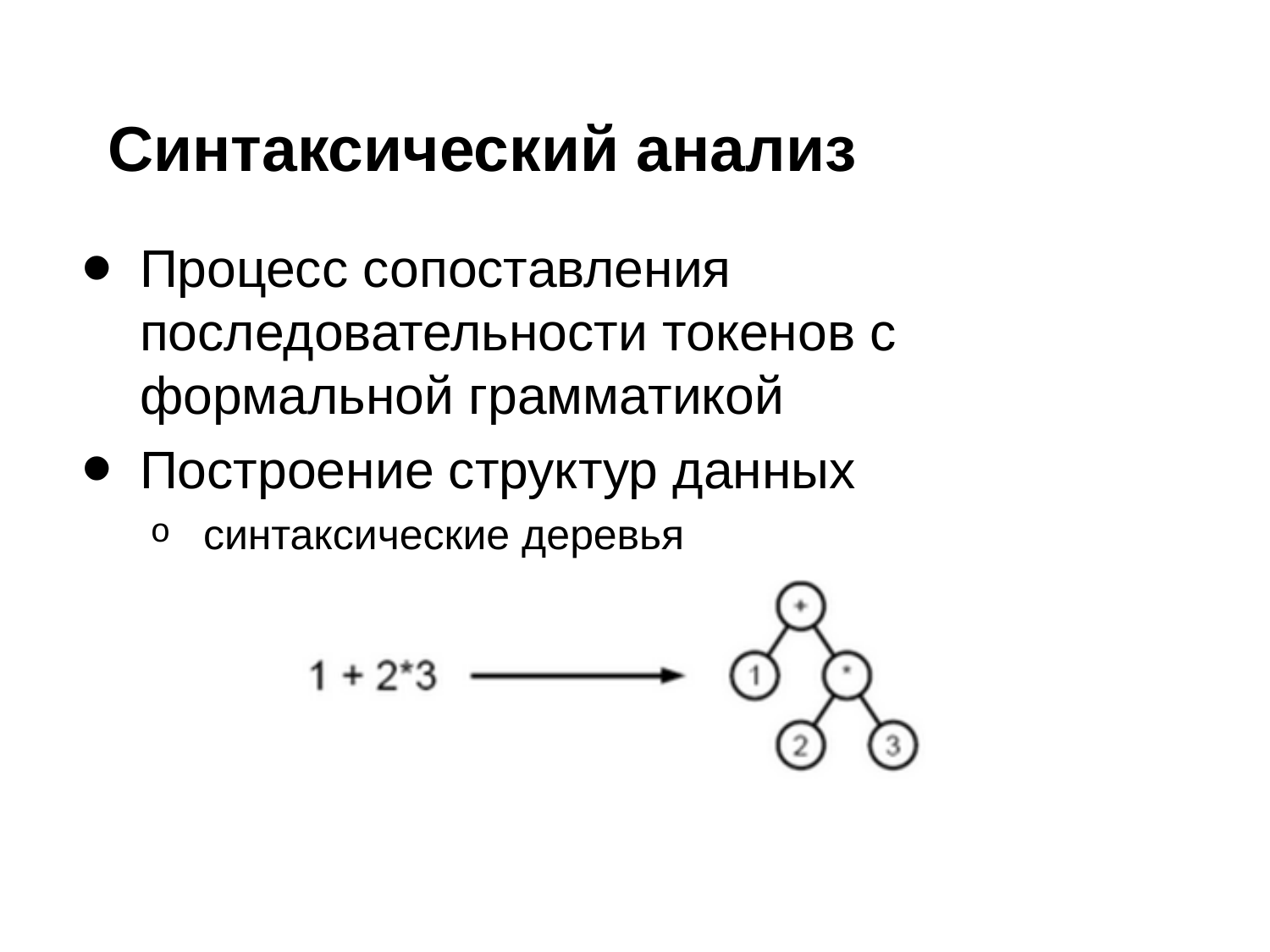

# Синтаксический анализ
Процесс сопоставления последовательности токенов с формальной грамматикой
Построение структур данных
синтаксические деревья